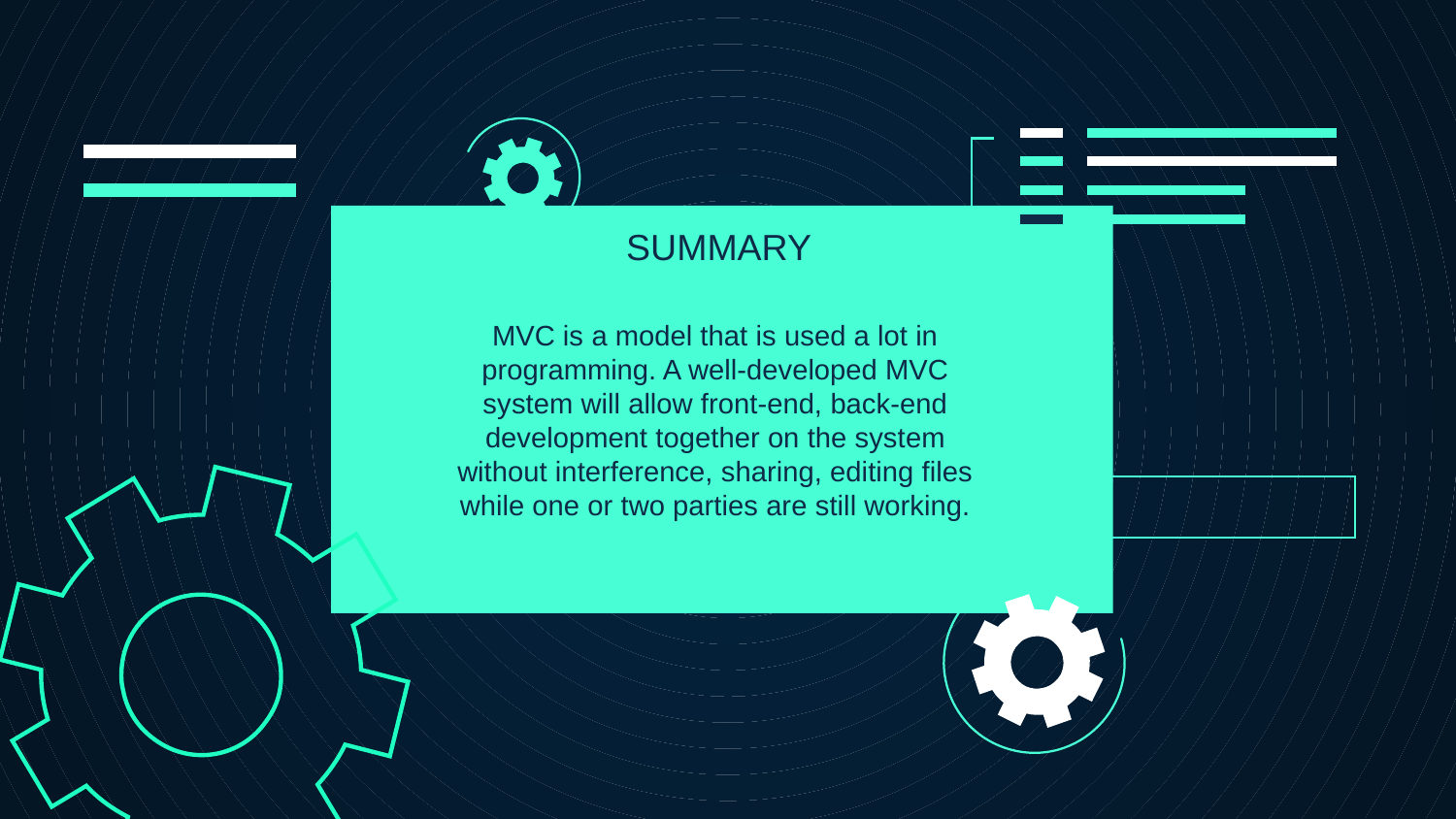

# SUMMARY
MVC is a model that is used a lot in programming. A well-developed MVC system will allow front-end, back-end development together on the system without interference, sharing, editing files while one or two parties are still working.